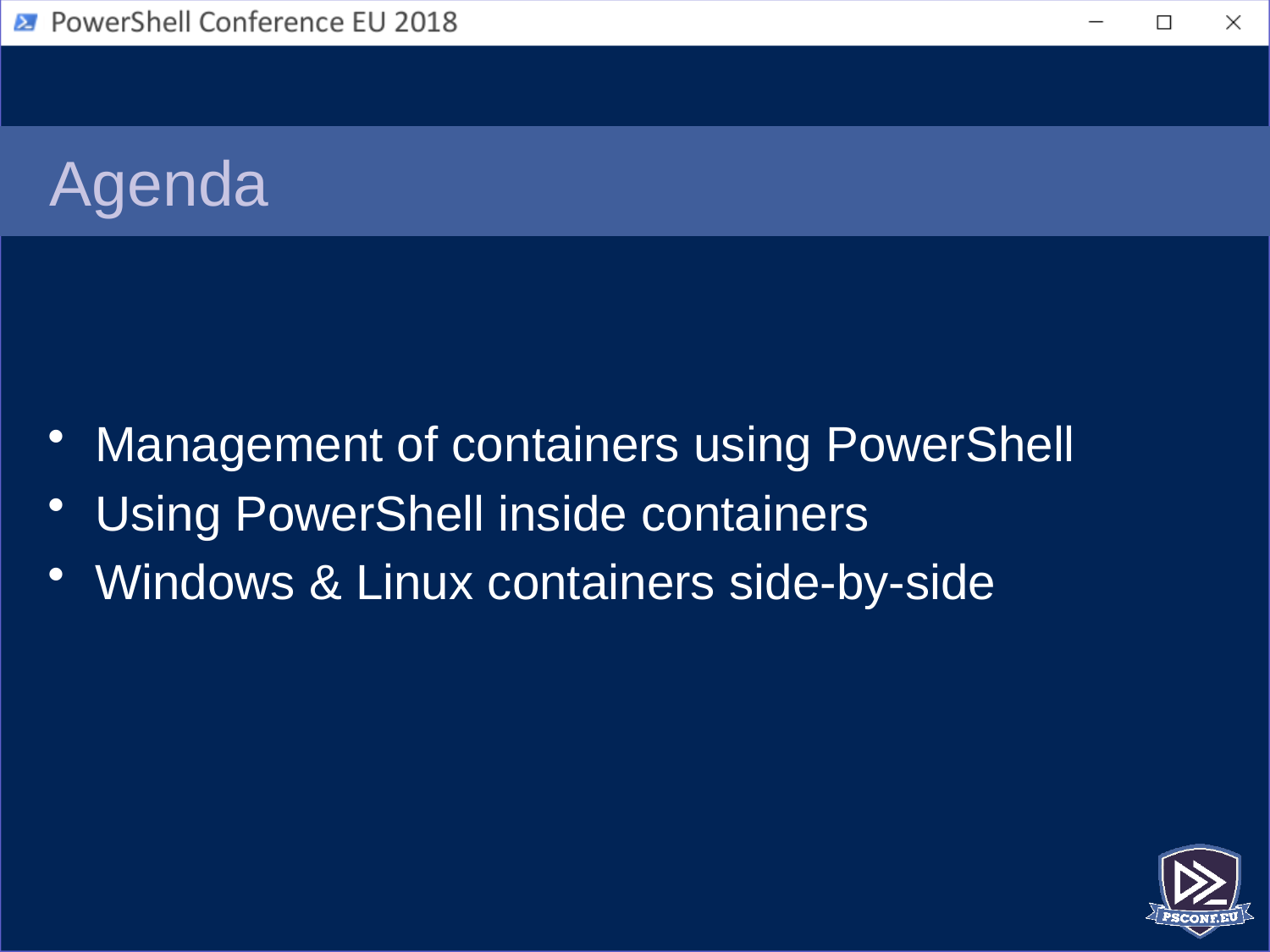

# Agenda
Management of containers using PowerShell
Using PowerShell inside containers
Windows & Linux containers side-by-side